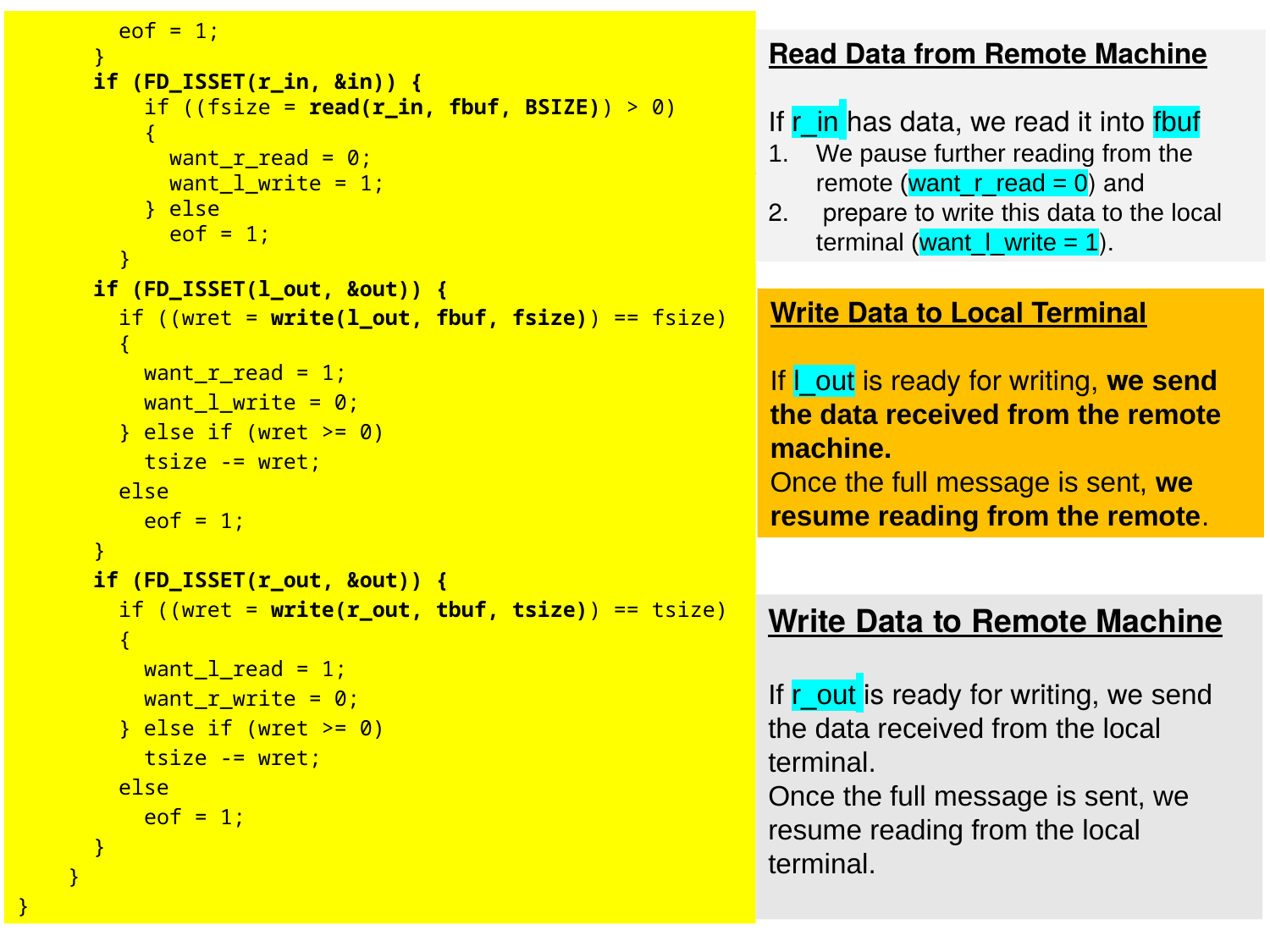

eof = 1;
      }
      if (FD_ISSET(r_in, &in)) {
          if ((fsize = read(r_in, fbuf, BSIZE)) > 0)
          {
            want_r_read = 0;
            want_l_write = 1;
          } else
            eof = 1;
        }
      if (FD_ISSET(l_out, &out)) {
        if ((wret = write(l_out, fbuf, fsize)) == fsize)
        {
          want_r_read = 1;
          want_l_write = 0;
        } else if (wret >= 0)
          tsize -= wret;
        else
          eof = 1;
      }
      if (FD_ISSET(r_out, &out)) {
        if ((wret = write(r_out, tbuf, tsize)) == tsize)
        {
          want_l_read = 1;
          want_r_write = 0;
        } else if (wret >= 0)
          tsize -= wret;
        else
          eof = 1;
      }
    }
}
Read Data from Remote Machine

If r_in has data, we read it into fbuf
We pause further reading from the remote (want_r_read = 0) and
 prepare to write this data to the local terminal (want_l_write = 1).
Write Data to Local Terminal

If l_out is ready for writing, we send the data received from the remote machine.
Once the full message is sent, we resume reading from the remote.
Write Data to Remote Machine

If r_out is ready for writing, we send the data received from the local terminal.
Once the full message is sent, we resume reading from the local terminal.